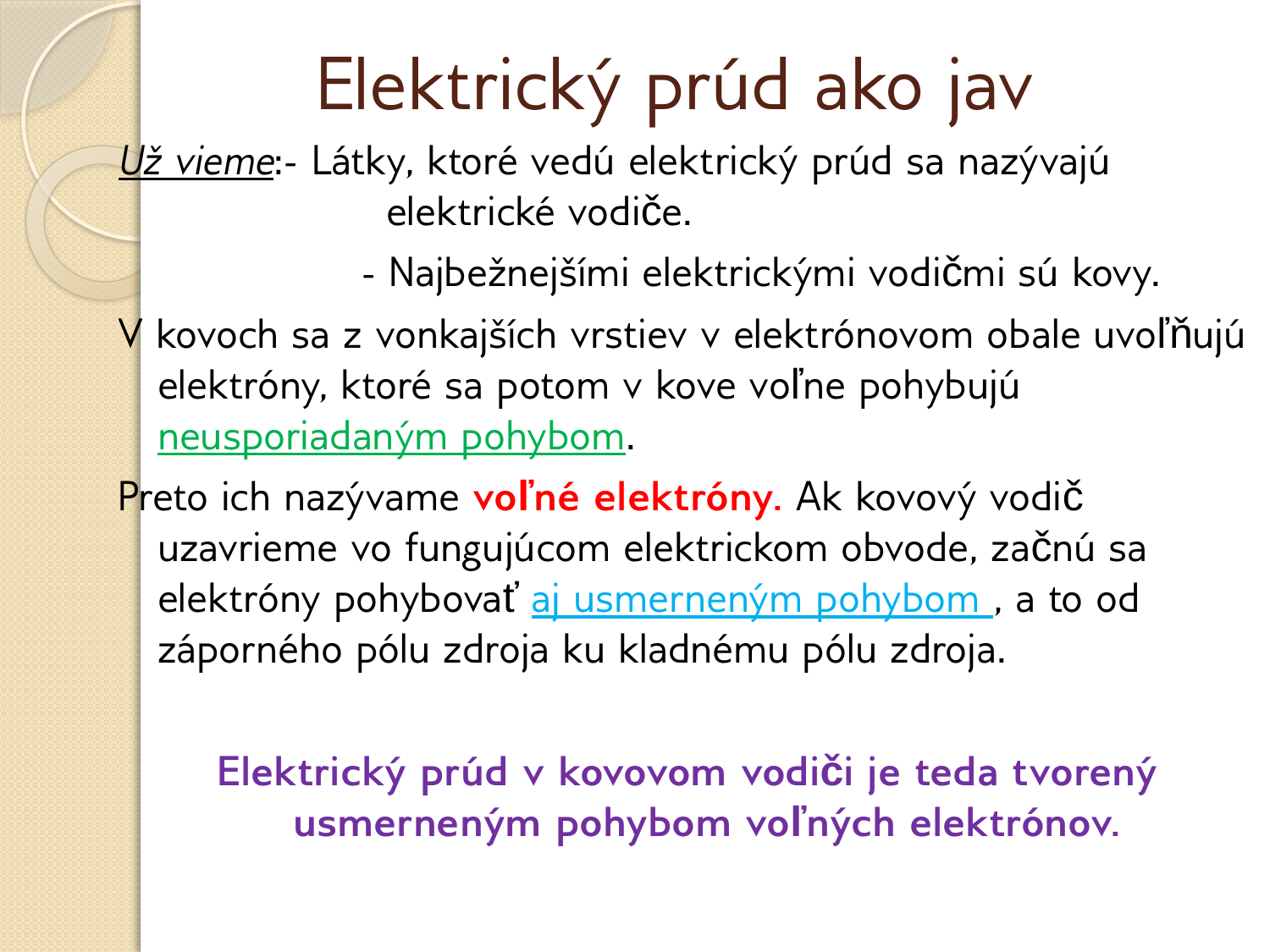

# Elektrický prúd ako jav
Už vieme:- Látky, ktoré vedú elektrický prúd sa nazývajú 		        elektrické vodiče.
		      - Najbežnejšími elektrickými vodičmi sú kovy.
V kovoch sa z vonkajších vrstiev v elektrónovom obale uvoľňujú elektróny, ktoré sa potom v kove voľne pohybujú neusporiadaným pohybom.
Preto ich nazývame voľné elektróny. Ak kovový vodič uzavrieme vo fungujúcom elektrickom obvode, začnú sa elektróny pohybovať aj usmerneným pohybom , a to od záporného pólu zdroja ku kladnému pólu zdroja.

Elektrický prúd v kovovom vodiči je teda tvorený usmerneným pohybom voľných elektrónov.